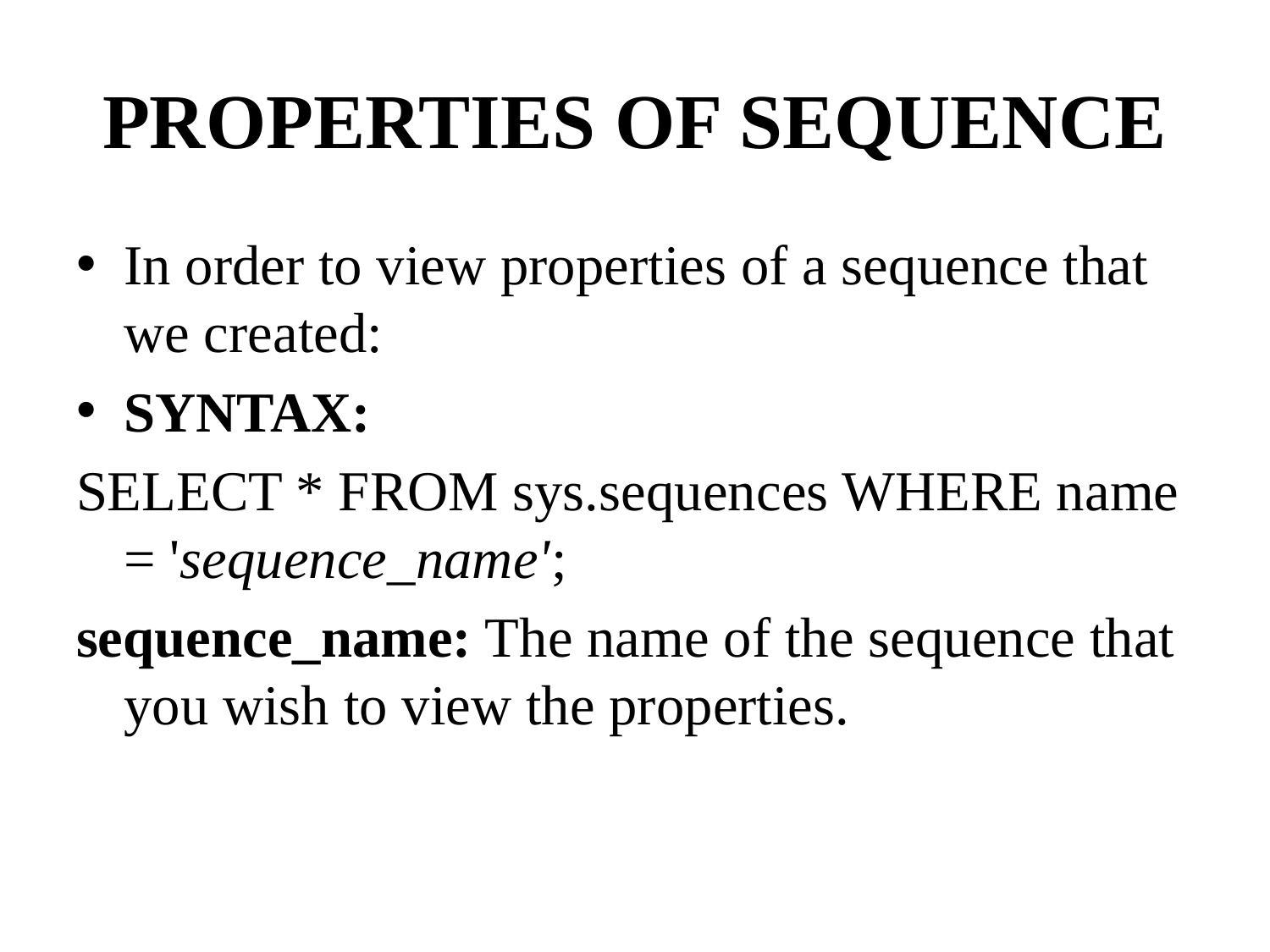

# PROPERTIES OF SEQUENCE
In order to view properties of a sequence that we created:
SYNTAX:
SELECT * FROM sys.sequences WHERE name = 'sequence_name';
sequence_name: The name of the sequence that you wish to view the properties.